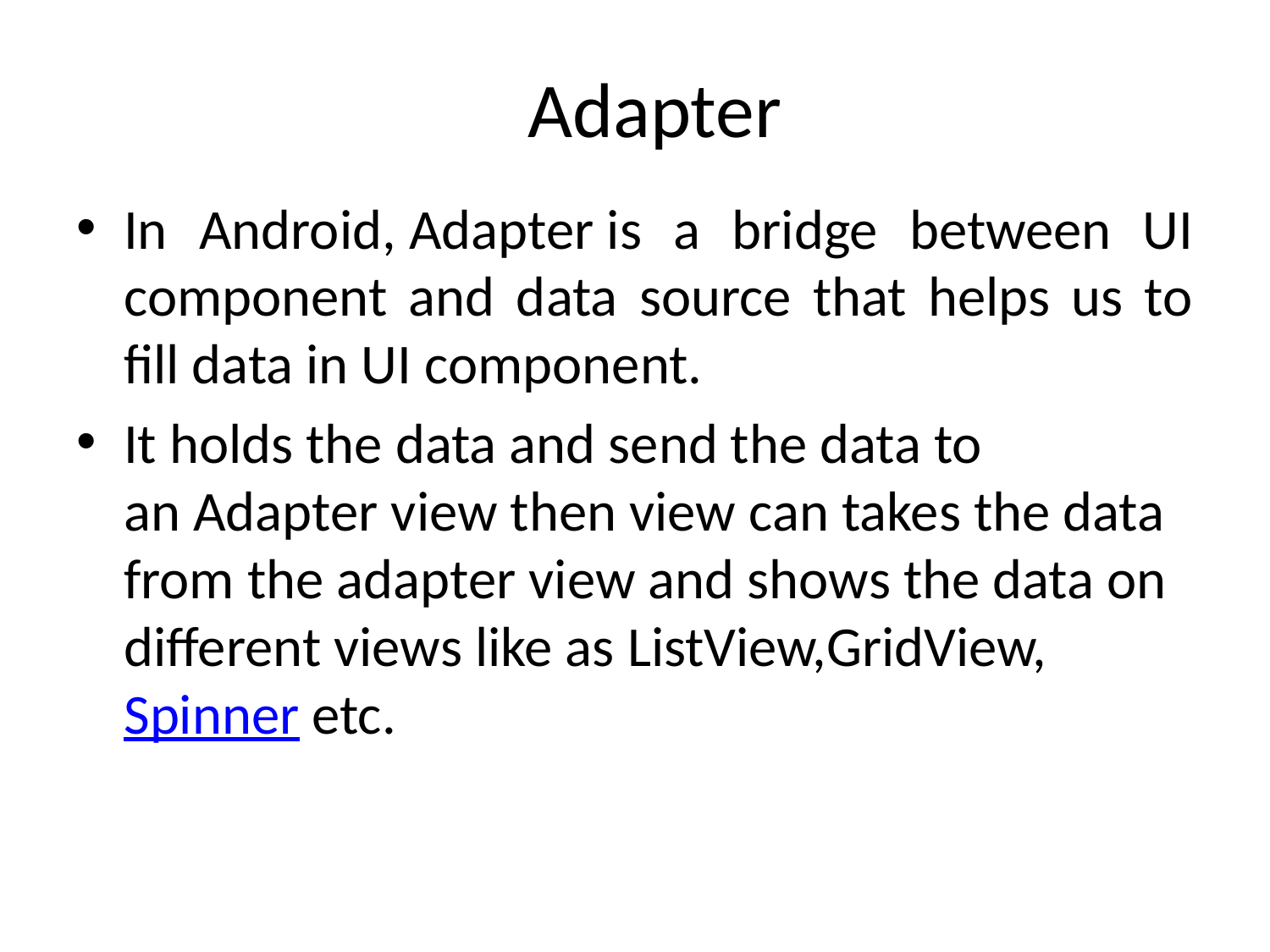

# Adapter
In Android, Adapter is a bridge between UI component and data source that helps us to fill data in UI component.
It holds the data and send the data to an Adapter view then view can takes the data from the adapter view and shows the data on different views like as ListView,GridView,  Spinner etc.